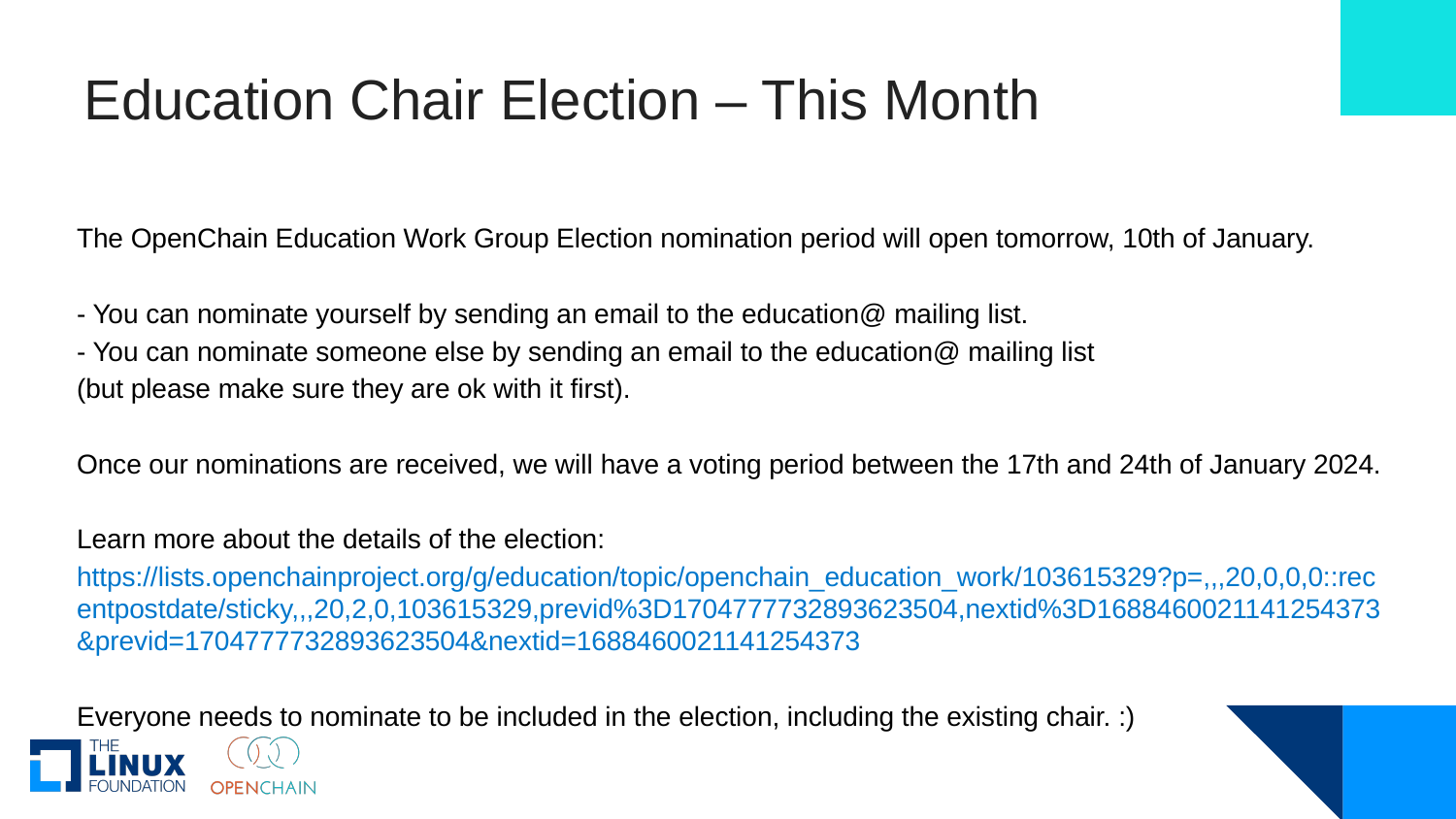

Education Chair Election – This Month
The OpenChain Education Work Group Election nomination period will open tomorrow, 10th of January.

- You can nominate yourself by sending an email to the education@ mailing list.
- You can nominate someone else by sending an email to the education@ mailing list
(but please make sure they are ok with it first).

Once our nominations are received, we will have a voting period between the 17th and 24th of January 2024.

Learn more about the details of the election:
https://lists.openchainproject.org/g/education/topic/openchain_education_work/103615329?p=,,,20,0,0,0::recentpostdate/sticky,,,20,2,0,103615329,previd%3D1704777732893623504,nextid%3D1688460021141254373&previd=1704777732893623504&nextid=1688460021141254373

Everyone needs to nominate to be included in the election, including the existing chair. :)